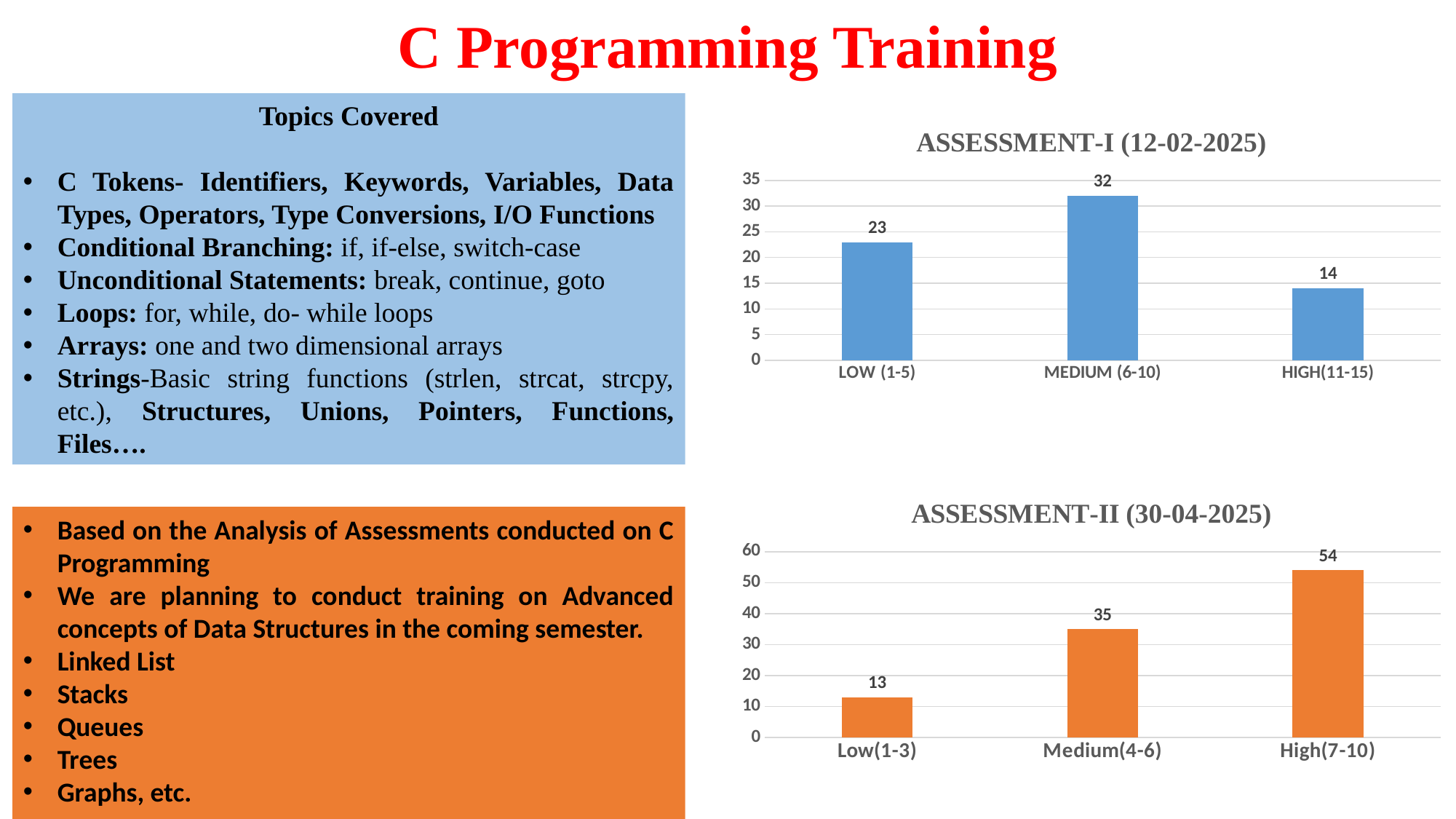

# C Programming Training
Topics Covered

C Tokens- Identifiers, Keywords, Variables, Data Types, Operators, Type Conversions, I/O Functions
Conditional Branching: if, if-else, switch-case
Unconditional Statements: break, continue, goto
Loops: for, while, do- while loops
Arrays: one and two dimensional arrays
Strings-Basic string functions (strlen, strcat, strcpy, etc.), Structures, Unions, Pointers, Functions, Files….

### Chart: ASSESSMENT-I (12-02-2025)

| Category | COUNT |
|---|---|
| LOW (1-5) | 23.0 |
| MEDIUM (6-10) | 32.0 |
| HIGH(11-15) | 14.0 |

### Chart: ASSESSMENT-II (30-04-2025)

| Category | COUNT |
|---|---|
| Low(1-3) | 13.0 |
| Medium(4-6) | 35.0 |
| High(7-10) | 54.0 |
Based on the Analysis of Assessments conducted on C Programming
We are planning to conduct training on Advanced concepts of Data Structures in the coming semester.
Linked List
Stacks
Queues
Trees
Graphs, etc.